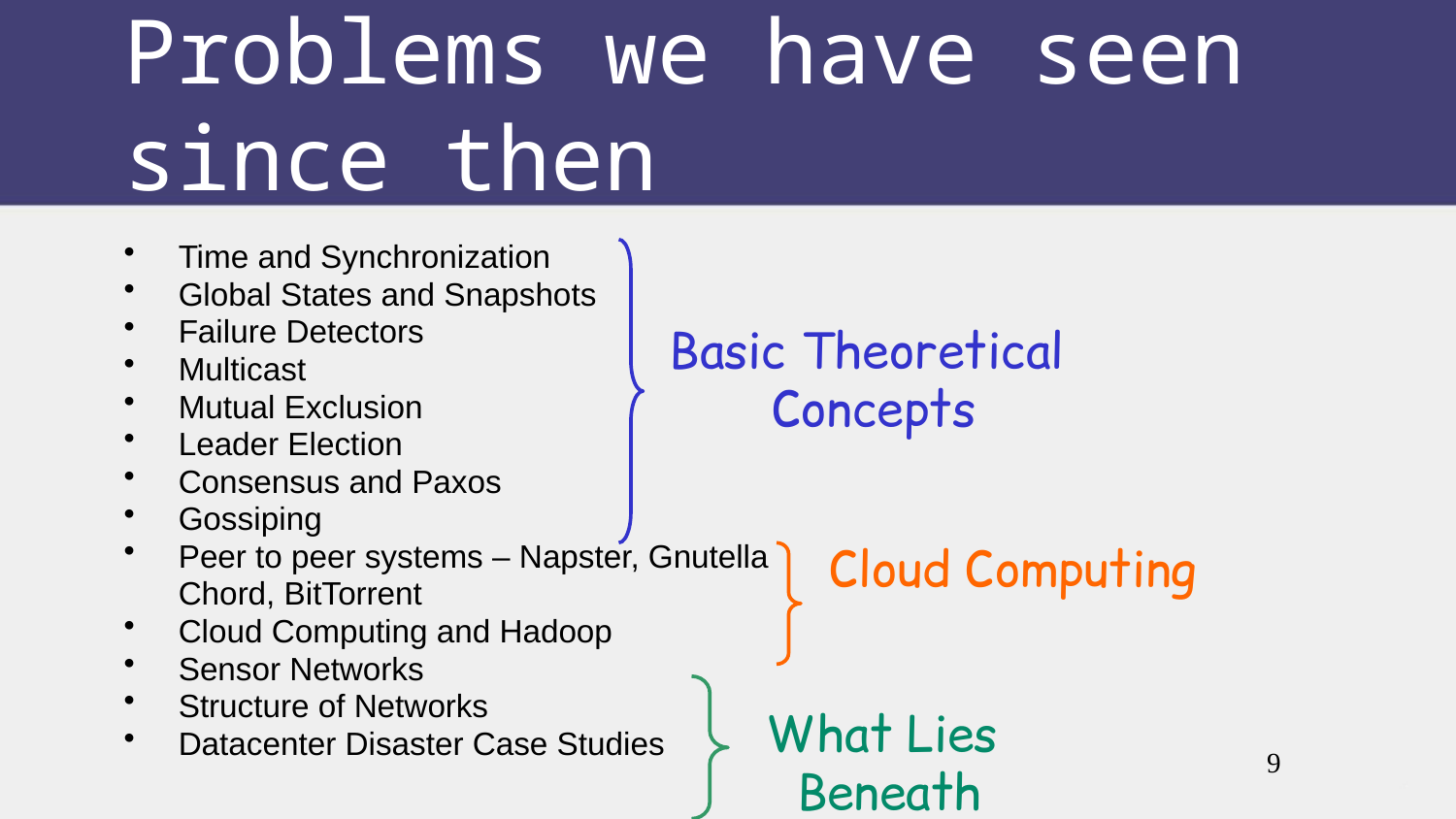

# Problems we have seen since then
Time and Synchronization
Global States and Snapshots
Failure Detectors
Multicast
Mutual Exclusion
Leader Election
Consensus and Paxos
Gossiping
Peer to peer systems – Napster, Gnutella
	Chord, BitTorrent
Cloud Computing and Hadoop
Sensor Networks
Structure of Networks
Datacenter Disaster Case Studies

Basic Theoretical
Concepts
Cloud Computing

What Lies
Beneath
9